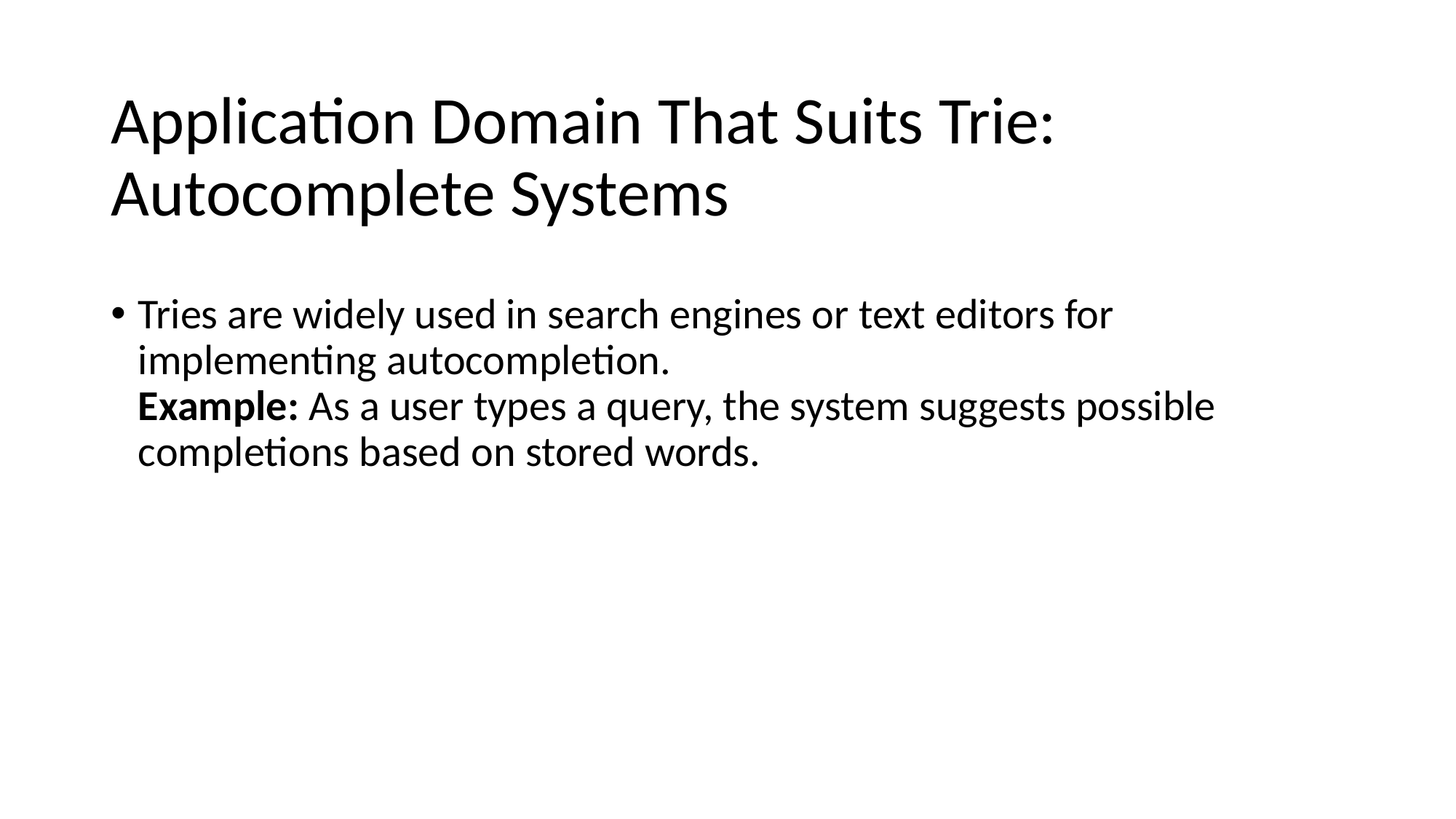

# Application Domain That Suits Trie: Autocomplete Systems
Tries are widely used in search engines or text editors for implementing autocompletion.
Example: As a user types a query, the system suggests possible completions based on stored words.